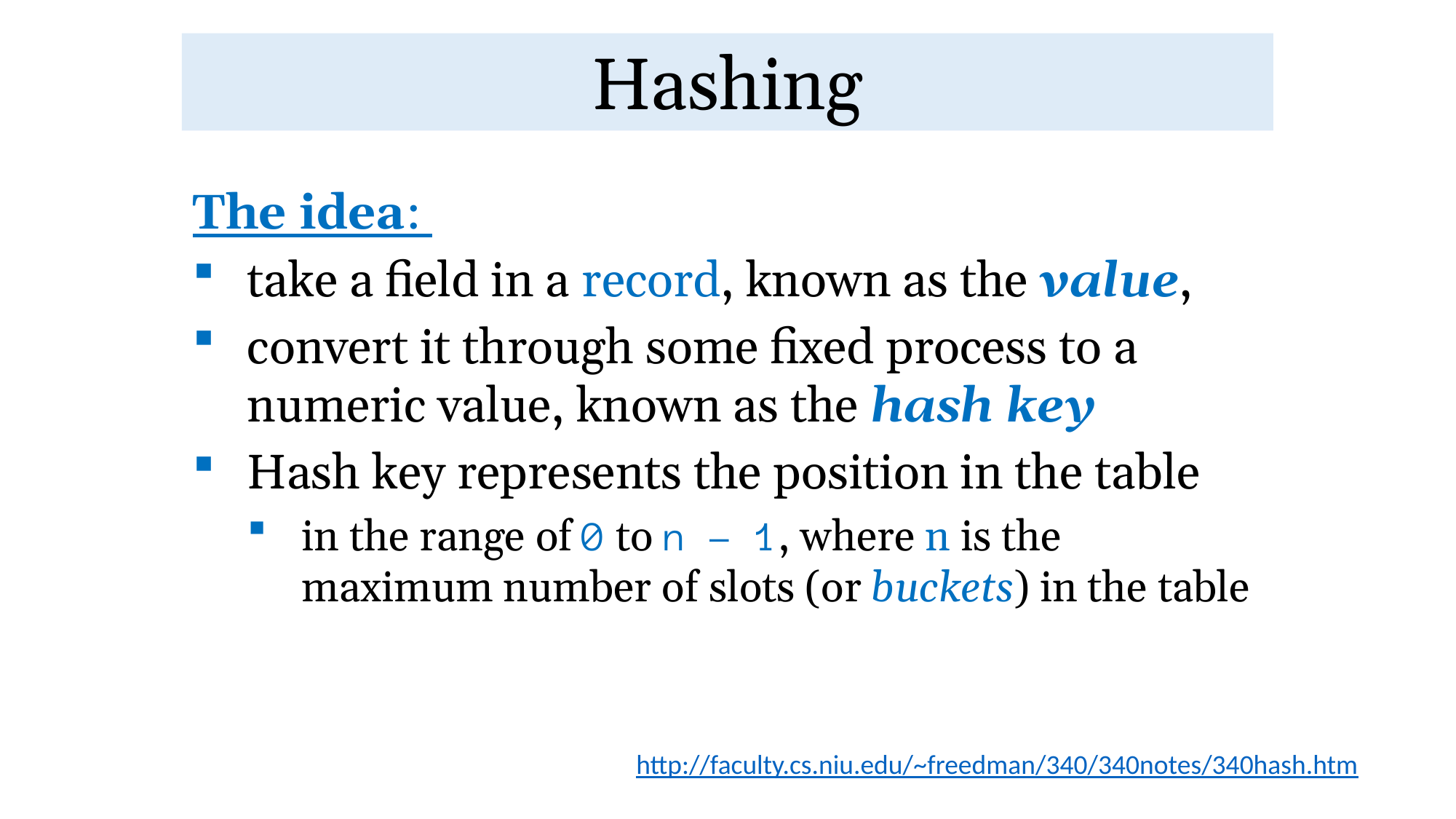

# Hashing
The idea:
take a field in a record, known as the value,
convert it through some fixed process to a numeric value, known as the hash key
Hash key represents the position in the table
in the range of 0 to n - 1, where n is the maximum number of slots (or buckets) in the table
http://faculty.cs.niu.edu/~freedman/340/340notes/340hash.htm